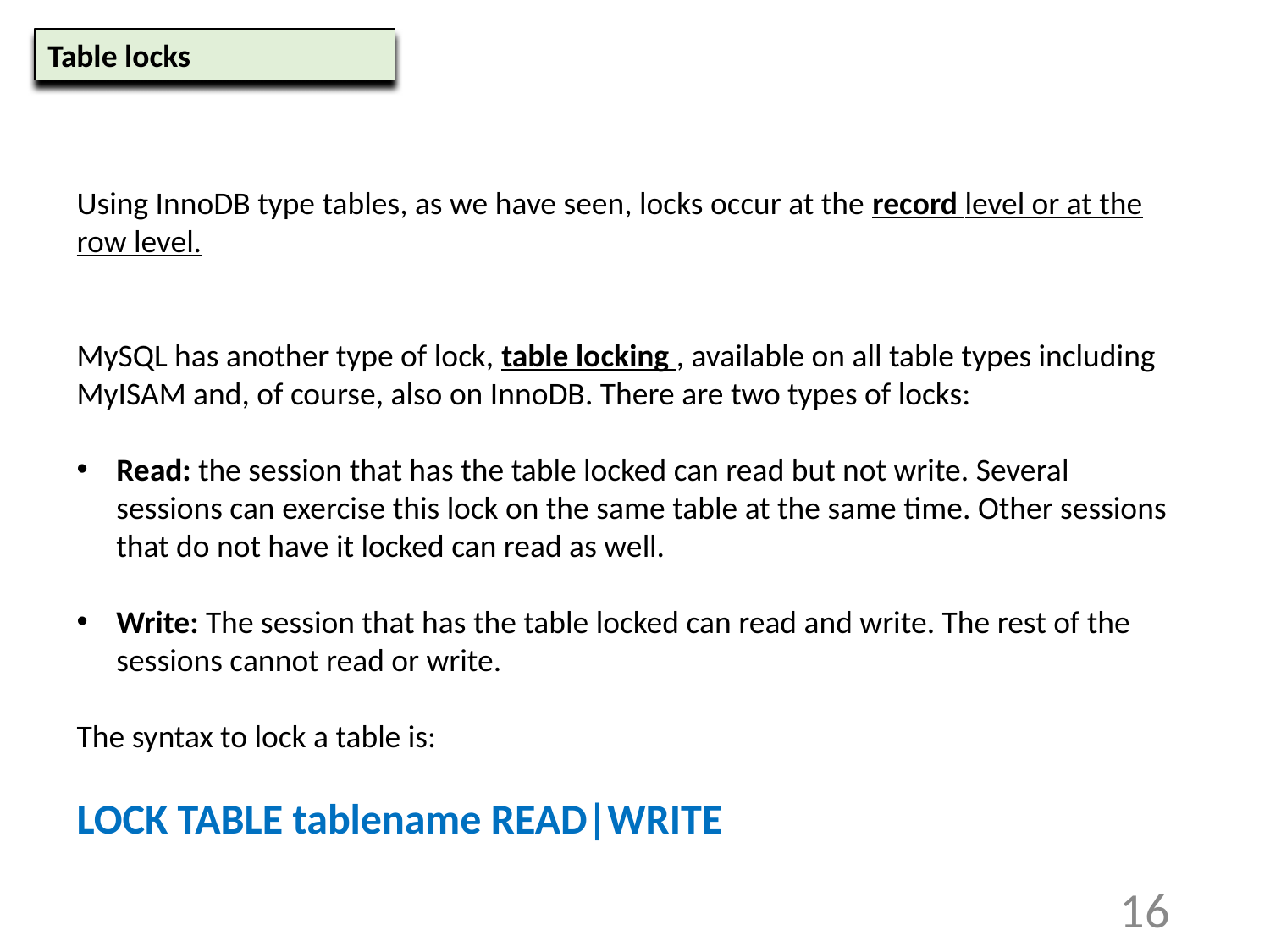

Table locks
Using InnoDB type tables, as we have seen, locks occur at the record level or at the row level.

MySQL has another type of lock, table locking , available on all table types including MyISAM and, of course, also on InnoDB. There are two types of locks:

Read: the session that has the table locked can read but not write. Several sessions can exercise this lock on the same table at the same time. Other sessions that do not have it locked can read as well.

Write: The session that has the table locked can read and write. The rest of the sessions cannot read or write.

The syntax to lock a table is:

LOCK TABLE tablename READ|WRITE

16